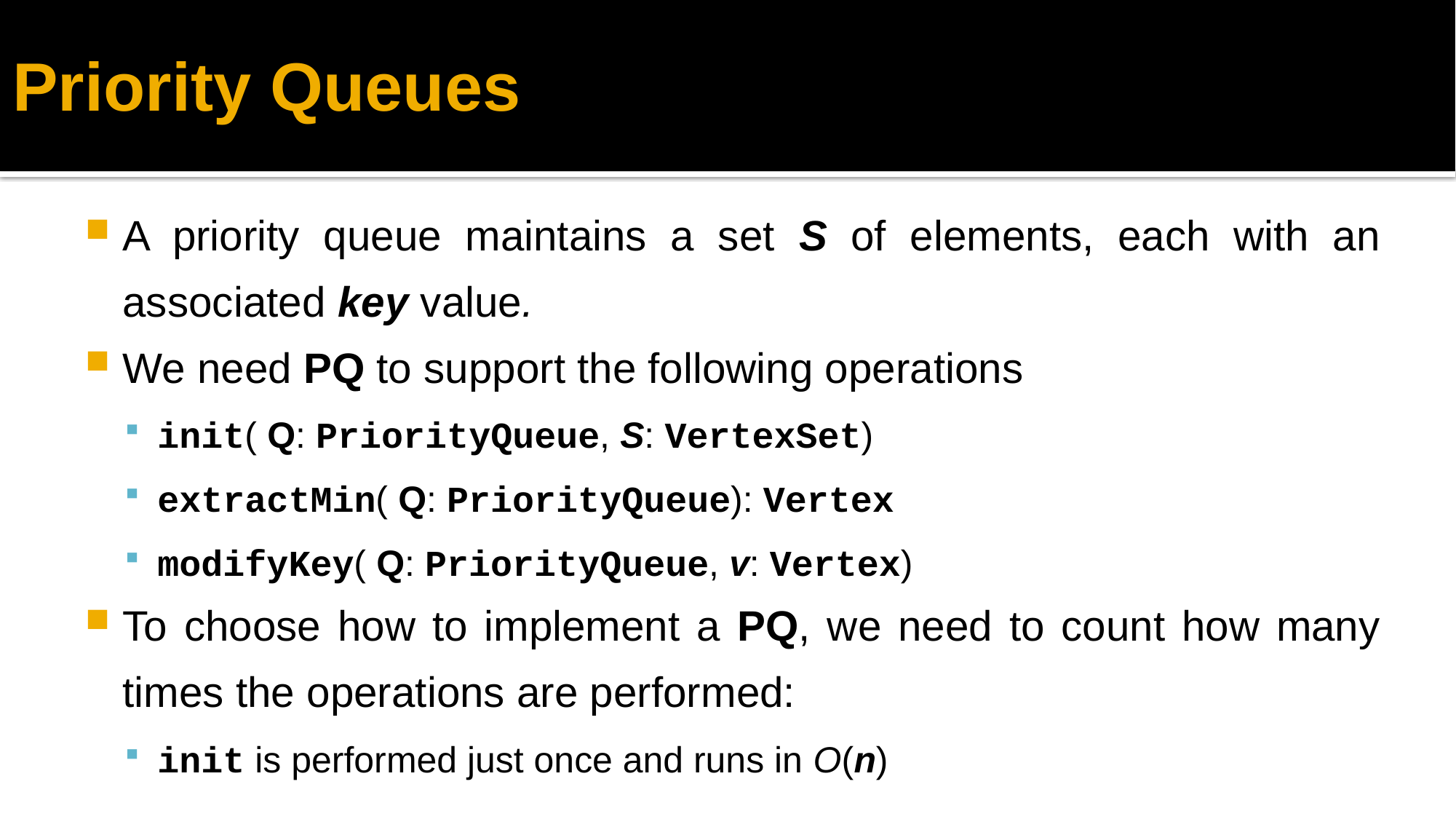

# Priority Queues
A priority queue maintains a set S of elements, each with an associated key value.
We need PQ to support the following operations
init( Q: PriorityQueue, S: VertexSet)
extractMin( Q: PriorityQueue): Vertex
modifyKey( Q: PriorityQueue, v: Vertex)
To choose how to implement a PQ, we need to count how many times the operations are performed:
init is performed just once and runs in O(n)